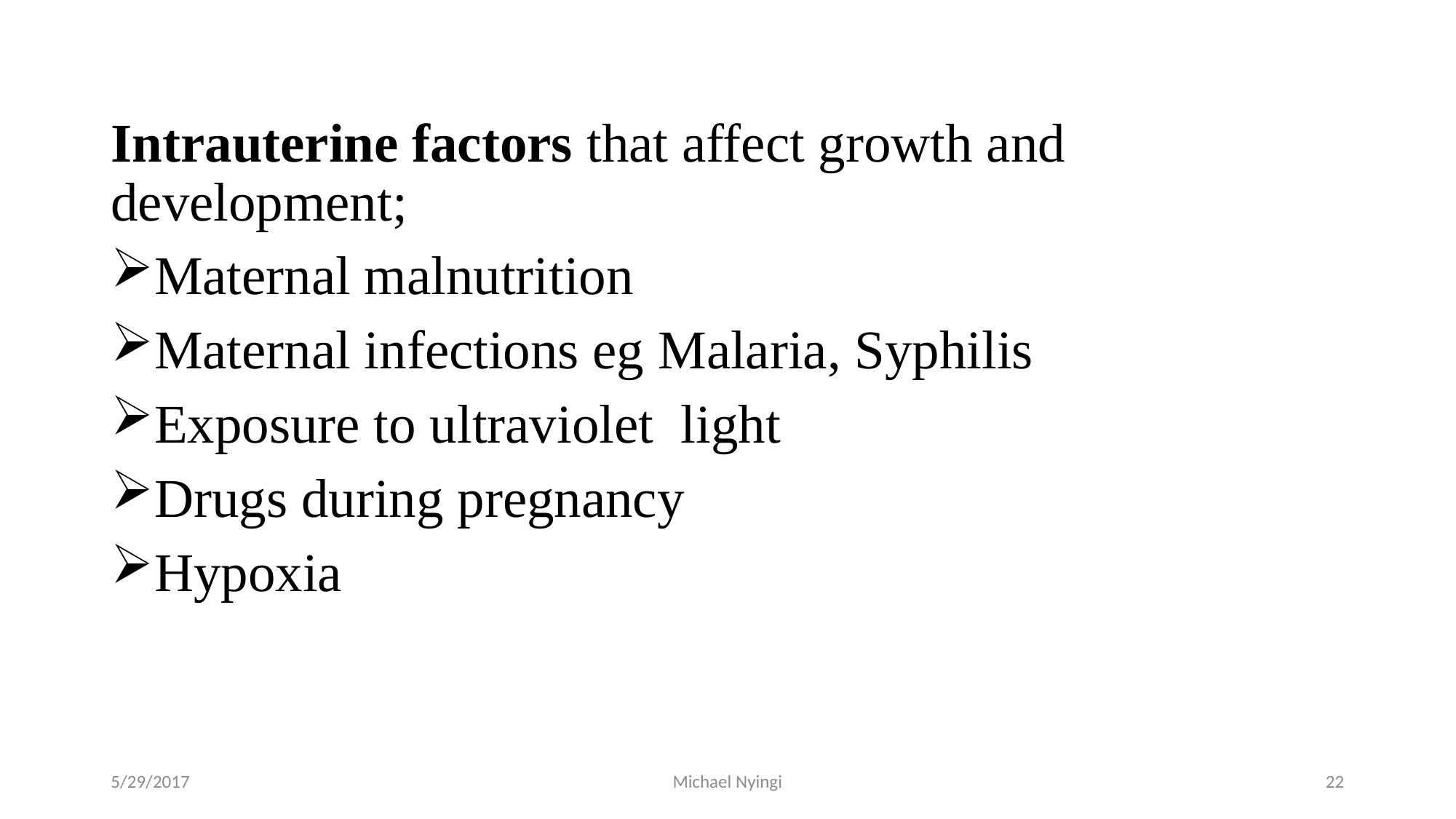

Intrauterine factors that affect growth and development;
Maternal malnutrition
Maternal infections eg Malaria, Syphilis
Exposure to ultraviolet  light
Drugs during pregnancy
Hypoxia

5/29/2017
Michael Nyingi
22